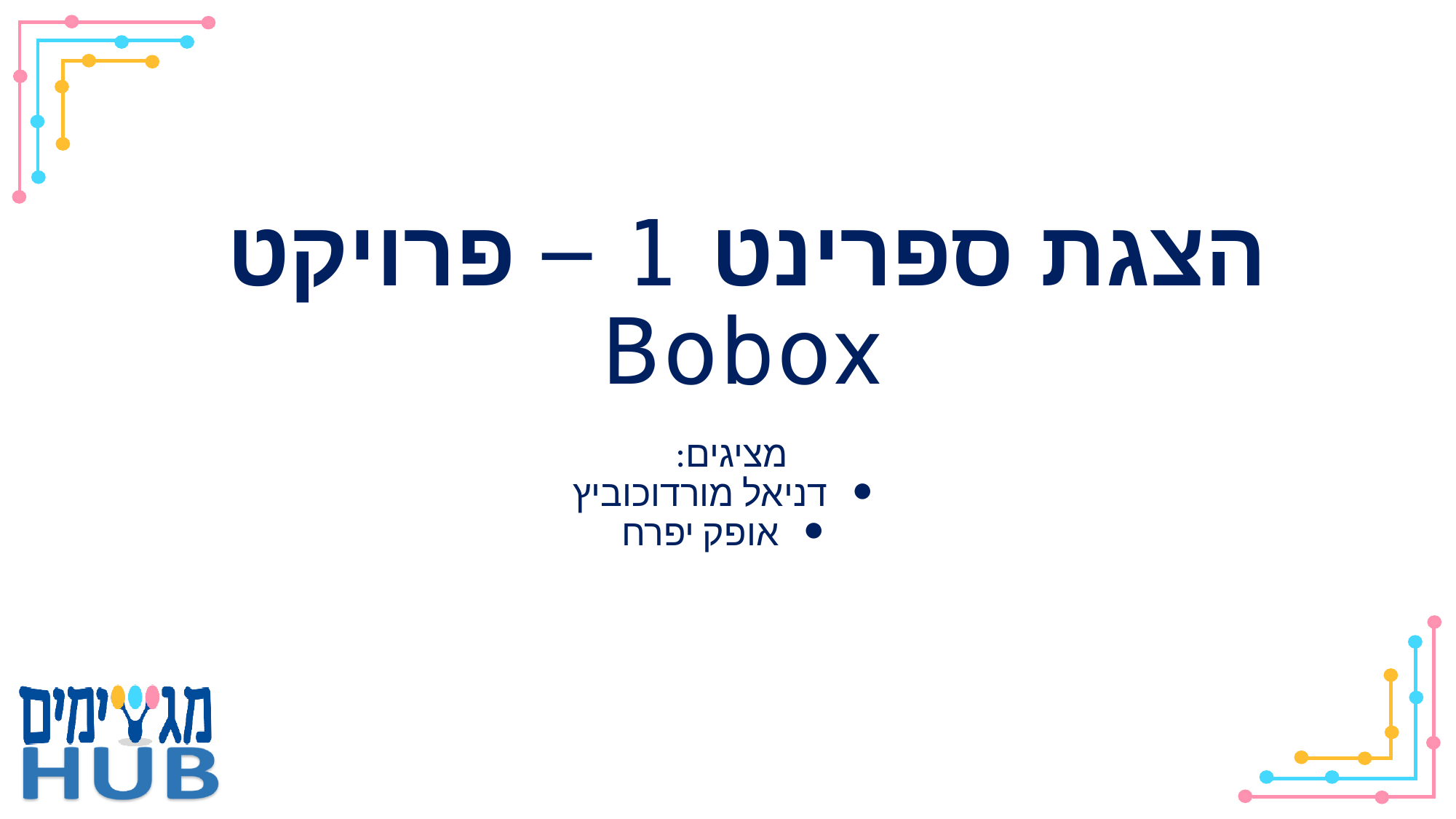

# הצגת ספרינט 1 – פרויקט Bobox
מציגים:
דניאל מורדוכוביץ
אופק יפרח